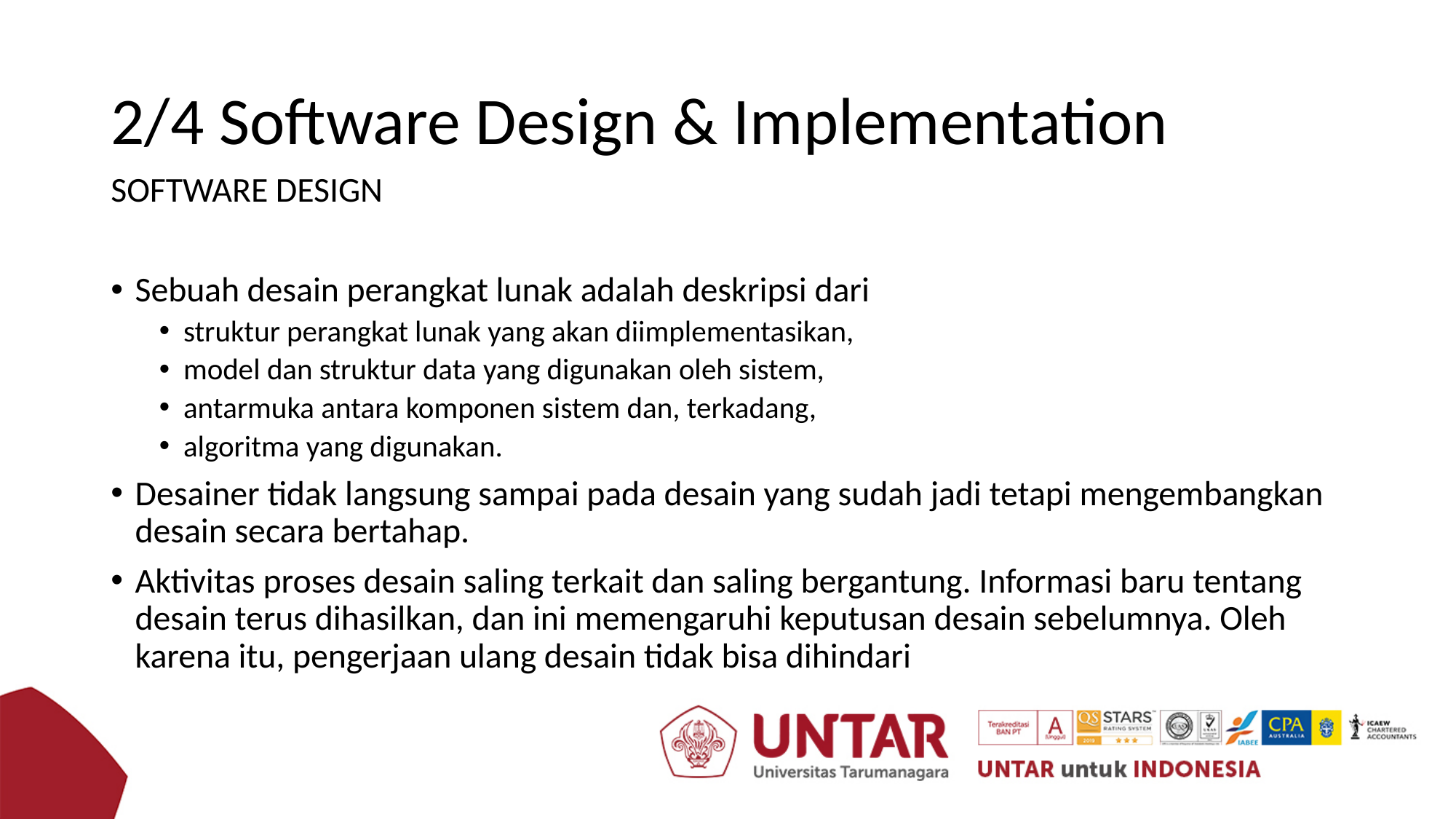

# 2/4 Software Design & Implementation
SOFTWARE DESIGN

Sebuah desain perangkat lunak adalah deskripsi dari
struktur perangkat lunak yang akan diimplementasikan,
model dan struktur data yang digunakan oleh sistem,
antarmuka antara komponen sistem dan, terkadang,
algoritma yang digunakan.
Desainer tidak langsung sampai pada desain yang sudah jadi tetapi mengembangkan desain secara bertahap.
Aktivitas proses desain saling terkait dan saling bergantung. Informasi baru tentang desain terus dihasilkan, dan ini memengaruhi keputusan desain sebelumnya. Oleh karena itu, pengerjaan ulang desain tidak bisa dihindari